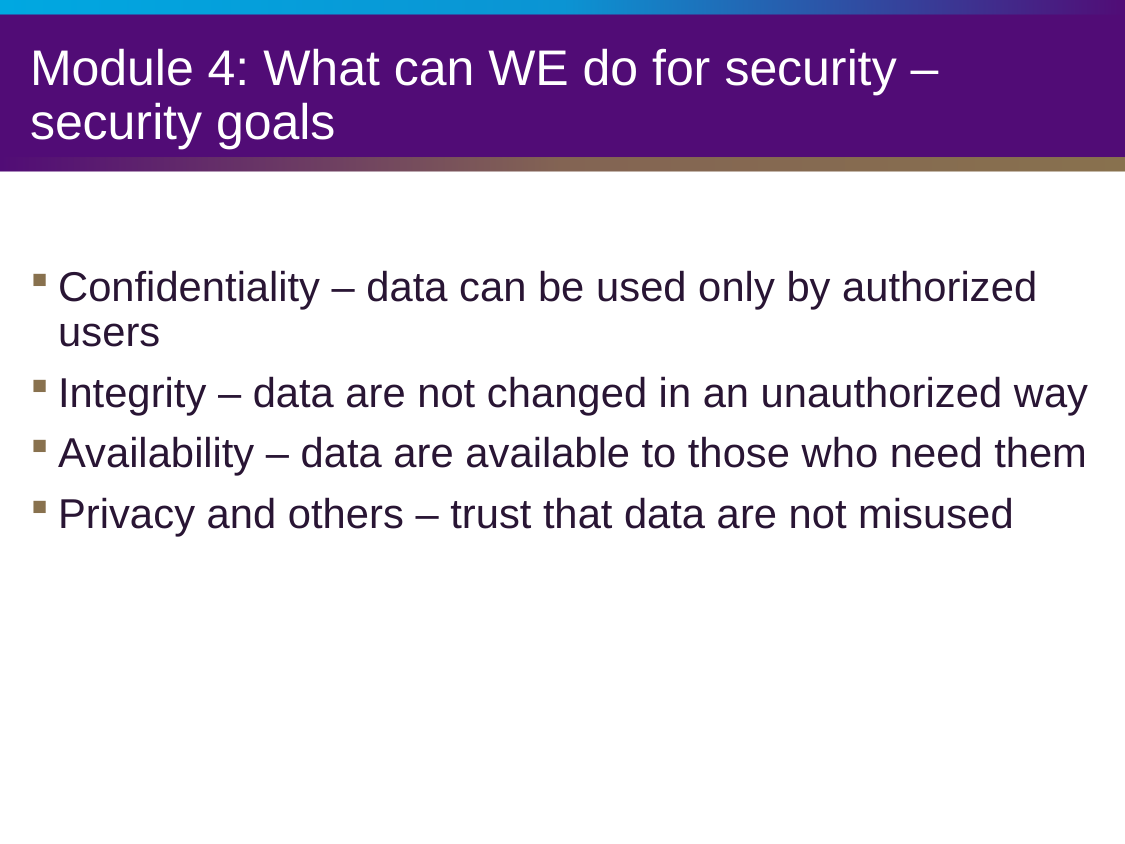

# Module 4: What can WE do for security – security goals

Confidentiality – data can be used only by authorized users
Integrity – data are not changed in an unauthorized way
Availability – data are available to those who need them
Privacy and others – trust that data are not misused